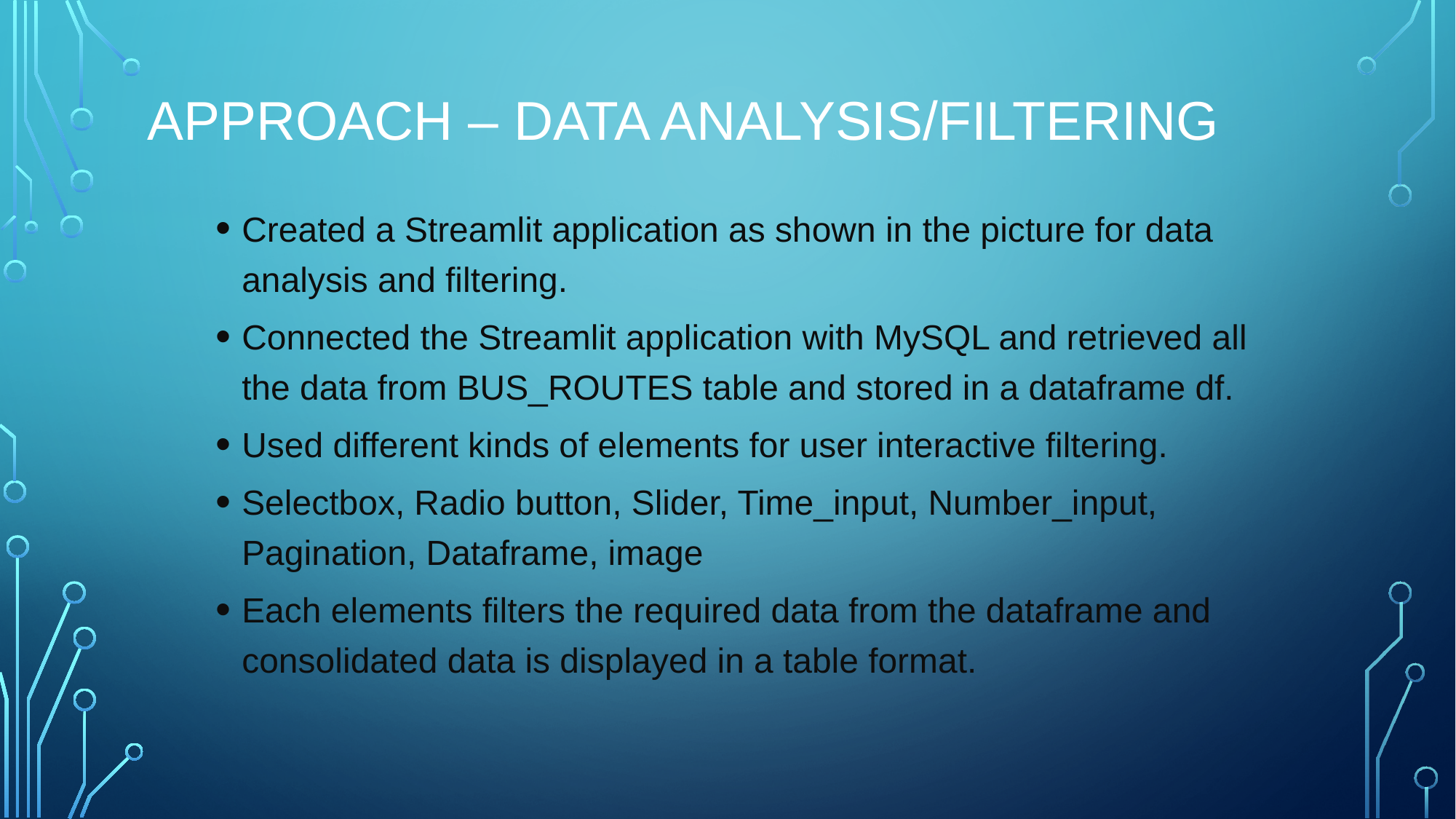

# Approach – Data Analysis/filtering
Created a Streamlit application as shown in the picture for data analysis and filtering.
Connected the Streamlit application with MySQL and retrieved all the data from BUS_ROUTES table and stored in a dataframe df.
Used different kinds of elements for user interactive filtering.
Selectbox, Radio button, Slider, Time_input, Number_input, Pagination, Dataframe, image
Each elements filters the required data from the dataframe and consolidated data is displayed in a table format.